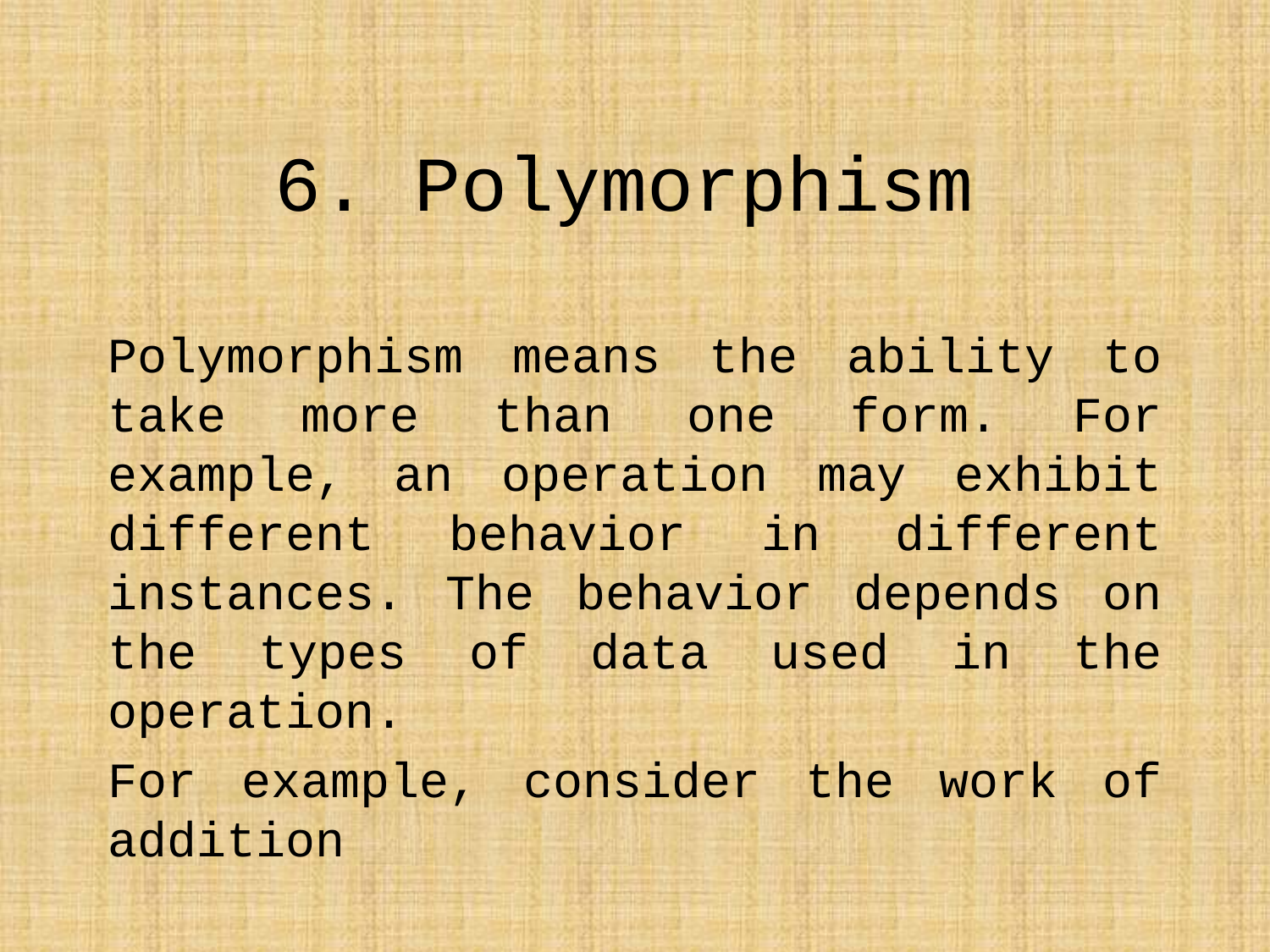

# 6. Polymorphism
Polymorphism means the ability to take more than one form. For example, an operation may exhibit different behavior in different instances. The behavior depends on the types of data used in the operation.
For example, consider the work of addition